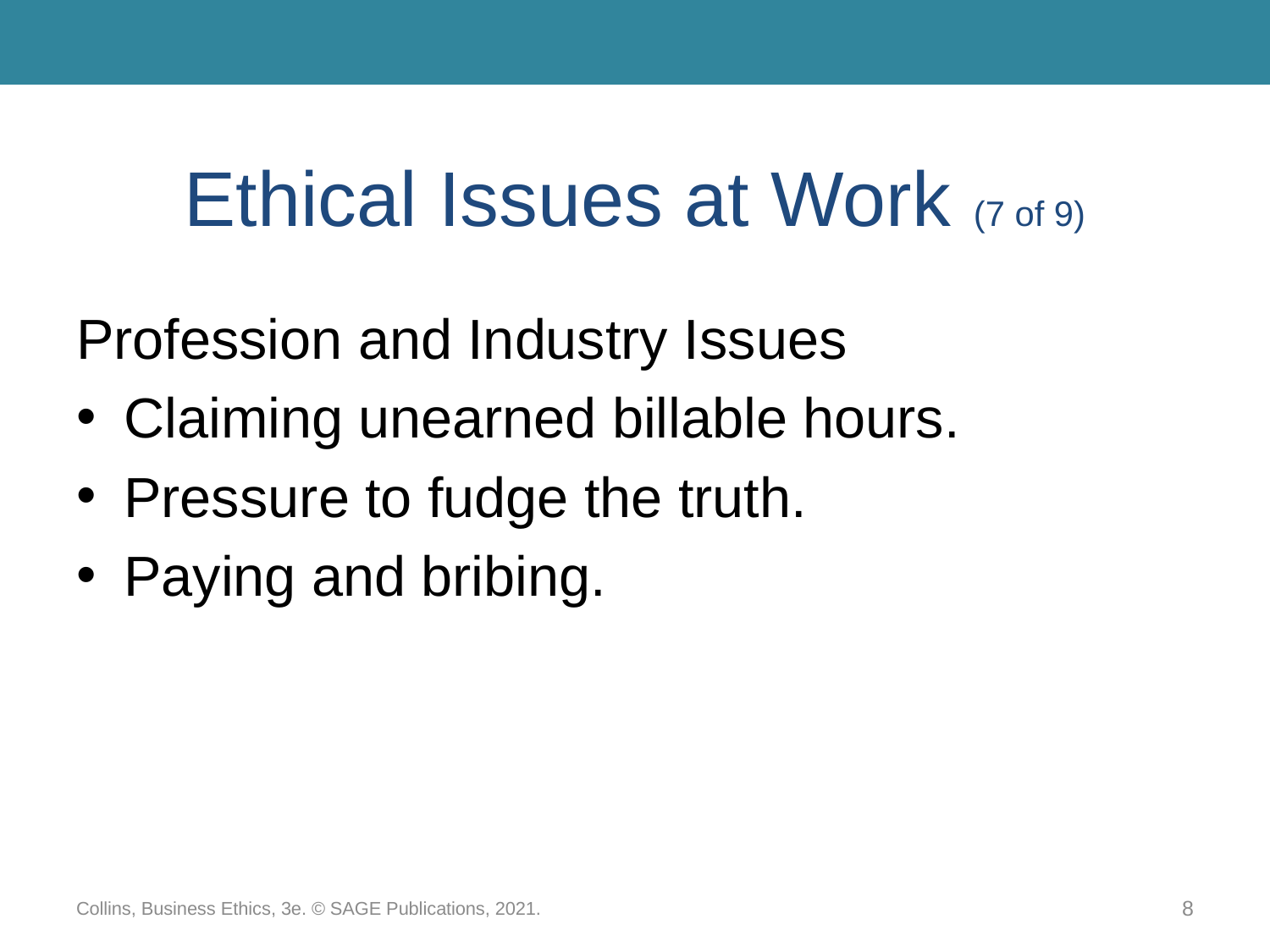

# Ethical Issues at Work (7 of 9)
Profession and Industry Issues
Claiming unearned billable hours.
Pressure to fudge the truth.
Paying and bribing.

Collins, Business Ethics, 3e. © SAGE Publications, 2021.
8